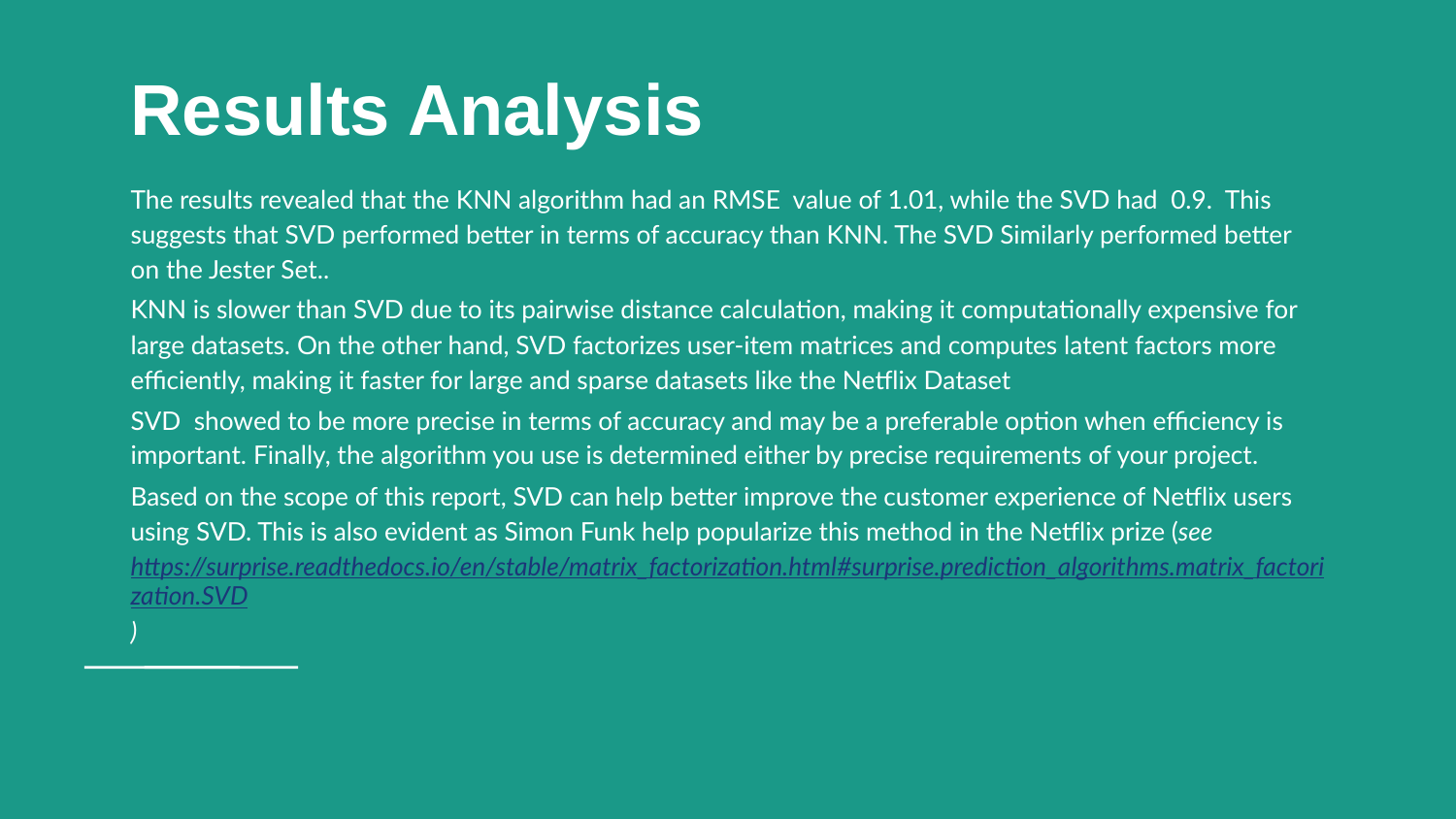

# Results Analysis
The results revealed that the KNN algorithm had an RMSE  value of 1.01, while the SVD had  0.9.  This suggests that SVD performed better in terms of accuracy than KNN. The SVD Similarly performed better on the Jester Set..
KNN is slower than SVD due to its pairwise distance calculation, making it computationally expensive for large datasets. On the other hand, SVD factorizes user-item matrices and computes latent factors more efficiently, making it faster for large and sparse datasets like the Netflix Dataset
SVD  showed to be more precise in terms of accuracy and may be a preferable option when efficiency is important. Finally, the algorithm you use is determined either by precise requirements of your project.
Based on the scope of this report, SVD can help better improve the customer experience of Netflix users using SVD. This is also evident as Simon Funk help popularize this method in the Netflix prize (see https://surprise.readthedocs.io/en/stable/matrix_factorization.html#surprise.prediction_algorithms.matrix_factorization.SVD)